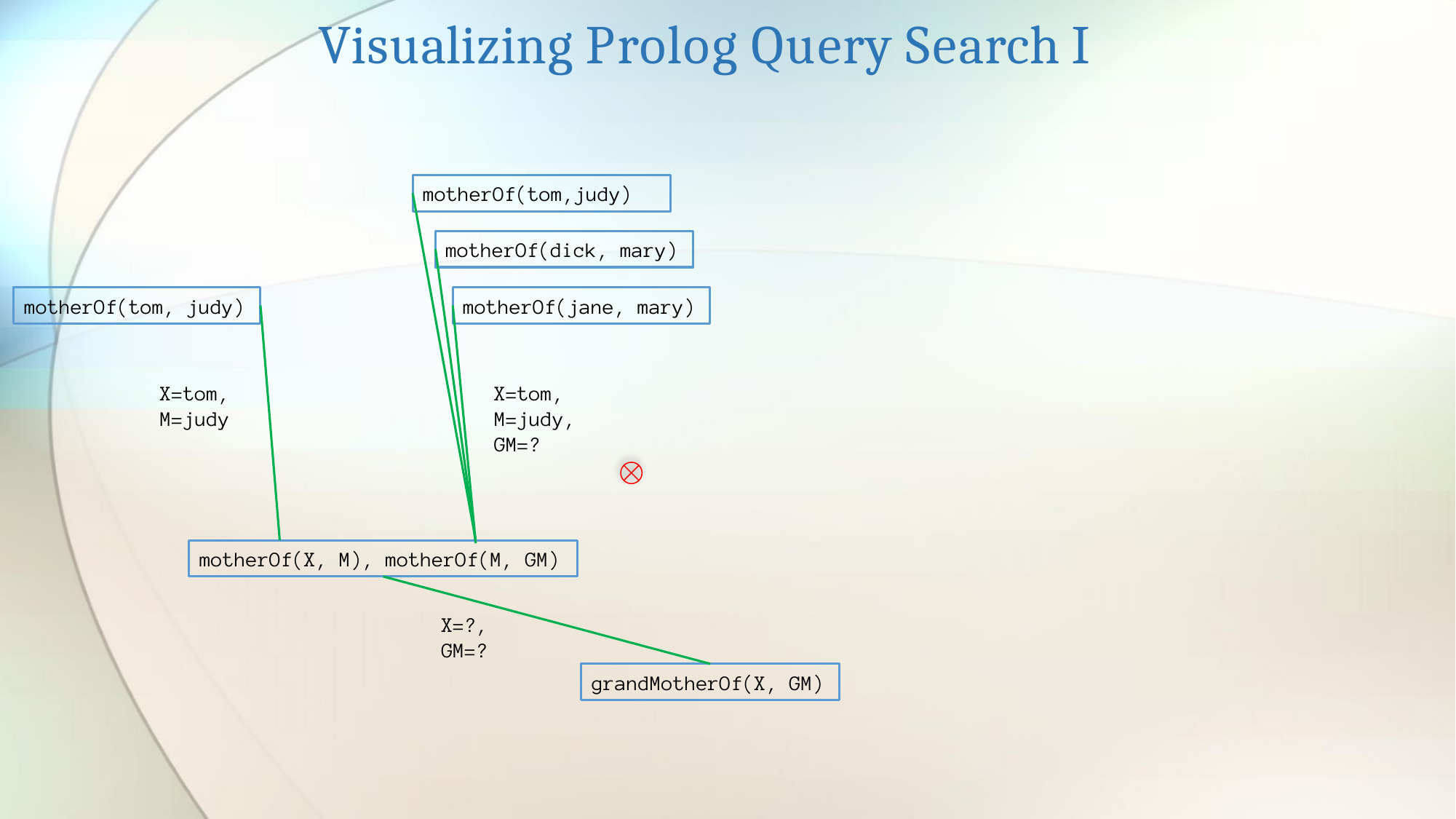

Visualizing Prolog Query Search I
motherOf(tom,judy)
motherOf(dick, mary)
motherOf(tom, judy)
motherOf(jane, mary)
X=tom,
M=judy
X=tom,
M=judy,
GM=?

motherOf(X, M), motherOf(M, GM)
X=?,
GM=?
grandMotherOf(X, GM)